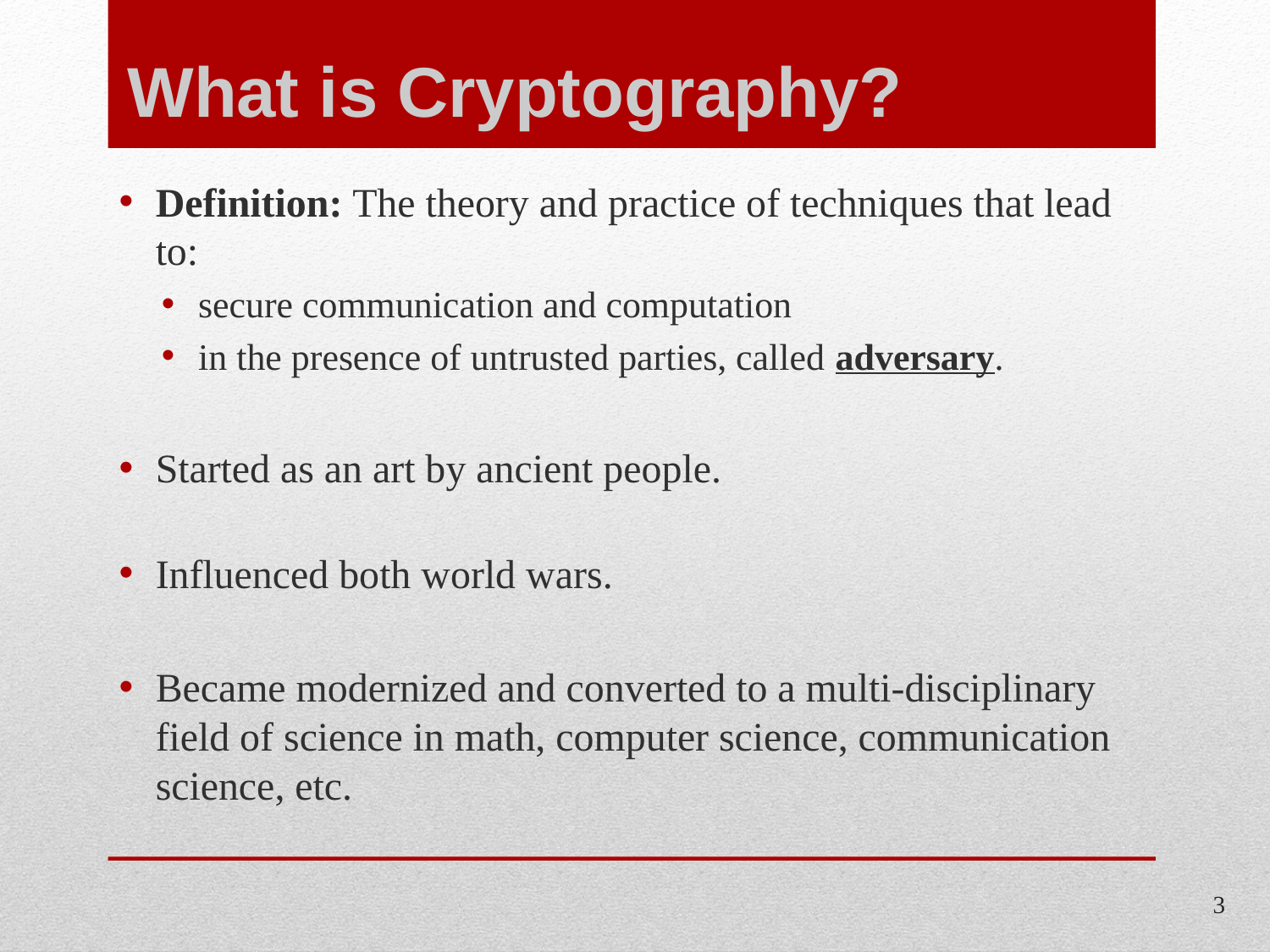

# What is Cryptography?
Definition: The theory and practice of techniques that lead to:
secure communication and computation
in the presence of untrusted parties, called adversary.

Started as an art by ancient people.
Influenced both world wars.

Became modernized and converted to a multi-disciplinary field of science in math, computer science, communication science, etc.
3